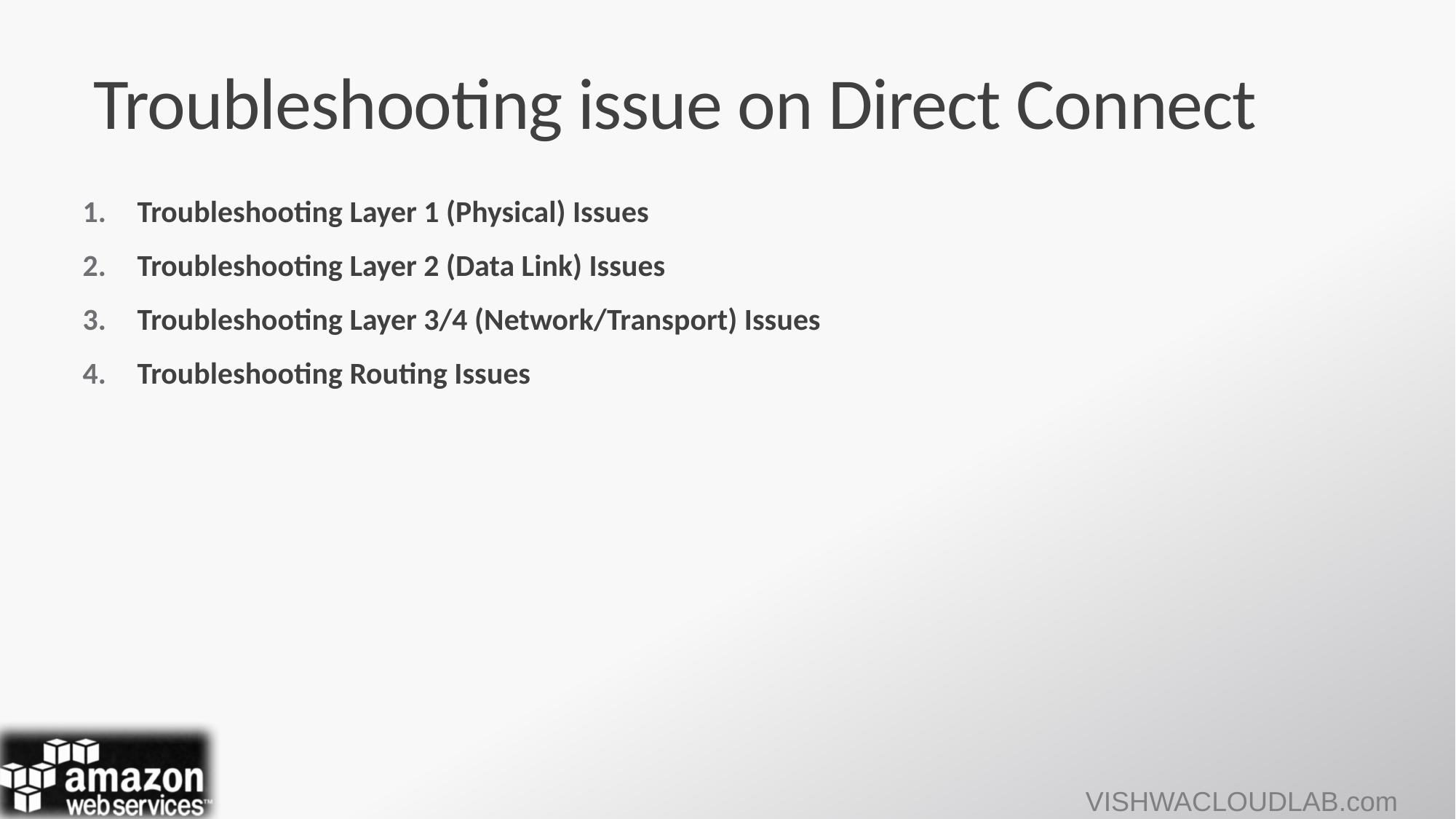

# Troubleshooting issue on Direct Connect
Troubleshooting Layer 1 (Physical) Issues
Troubleshooting Layer 2 (Data Link) Issues
Troubleshooting Layer 3/4 (Network/Transport) Issues
Troubleshooting Routing Issues